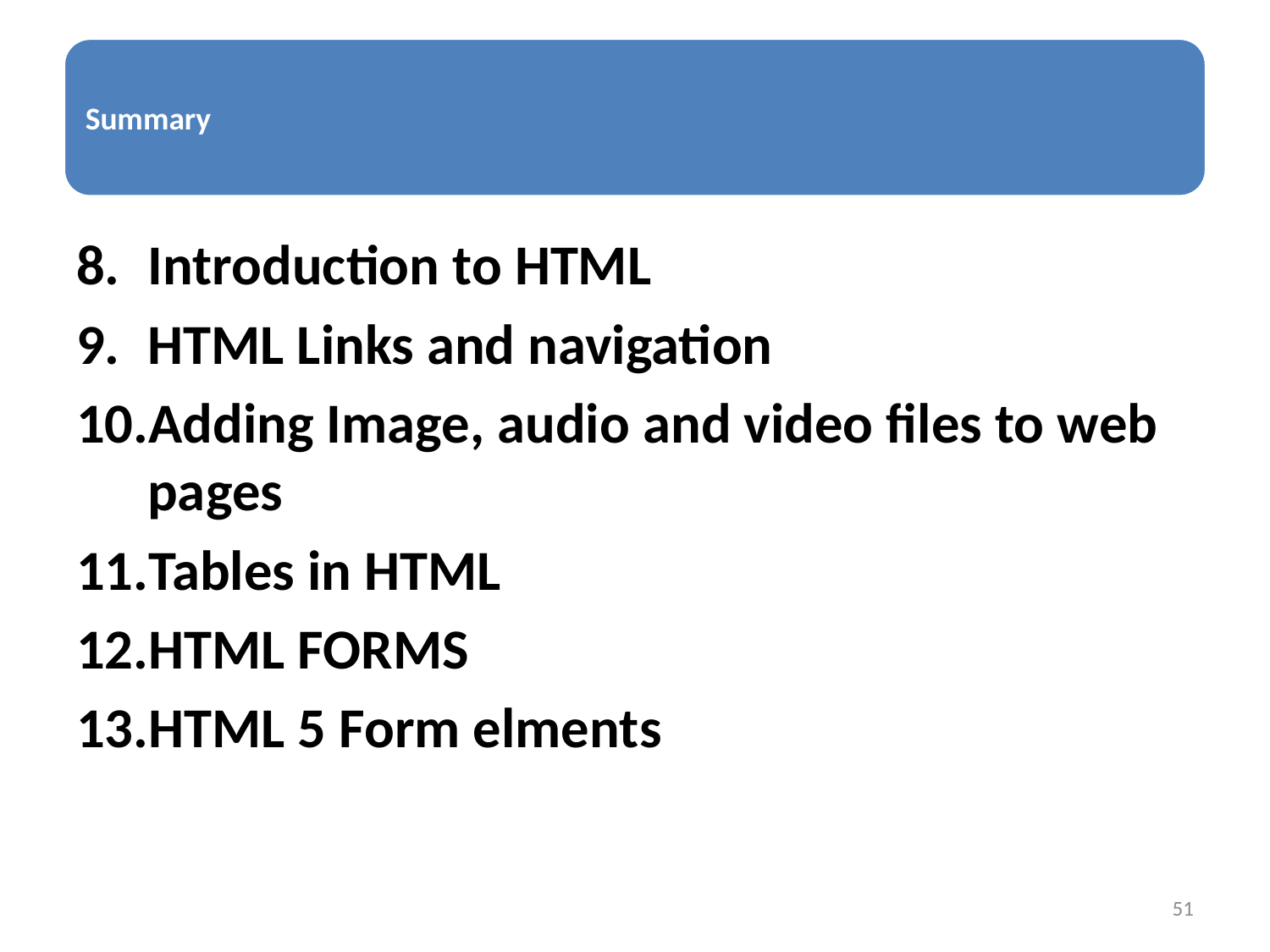

Summary
Introduction to HTML
HTML Links and navigation
Adding Image, audio and video files to web pages
Tables in HTML
HTML FORMS
HTML 5 Form elments

51